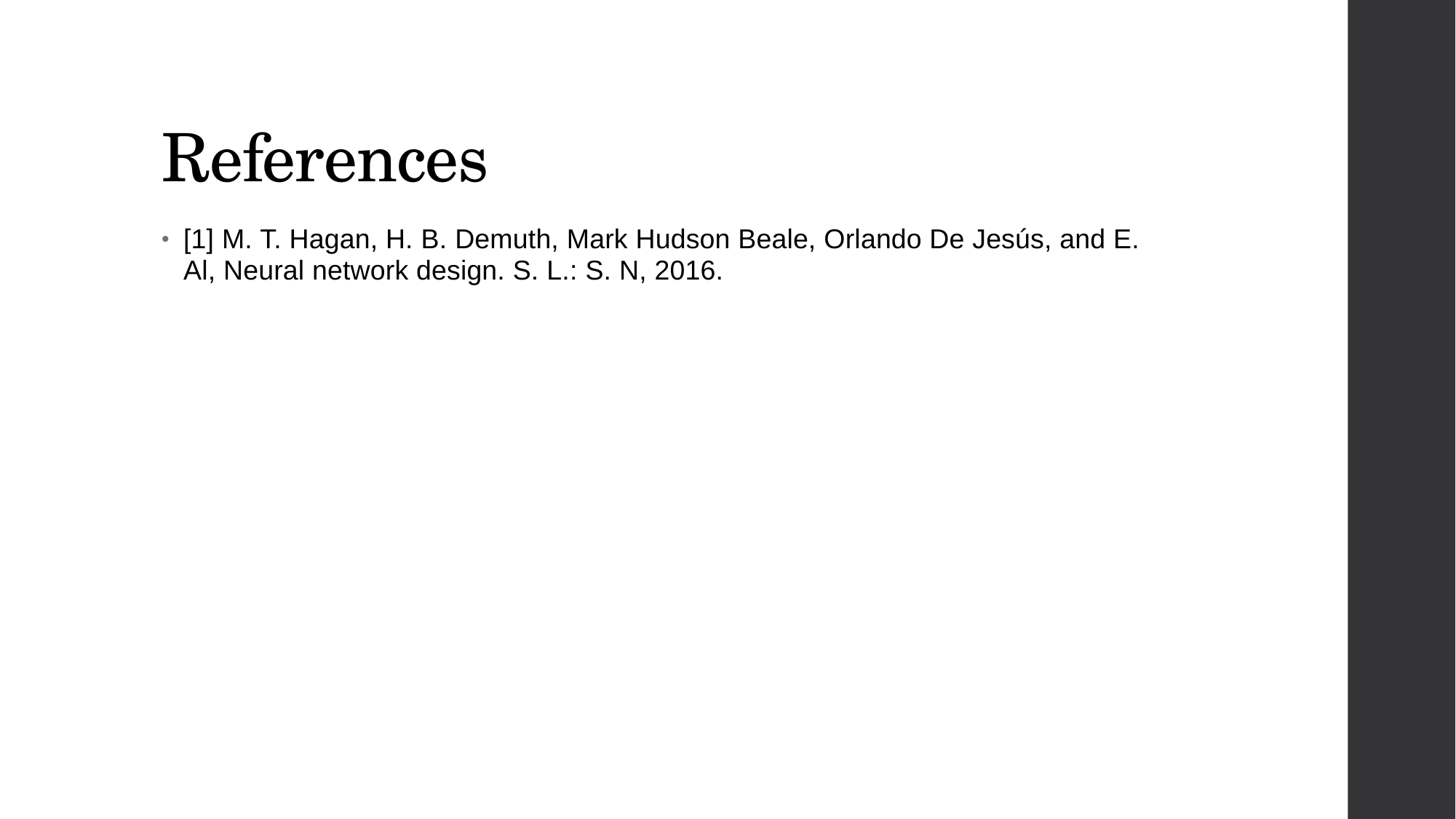

# References
[1] M. T. Hagan, H. B. Demuth, Mark Hudson Beale, Orlando De Jesús, and E. Al, Neural network design. S. L.: S. N, 2016.